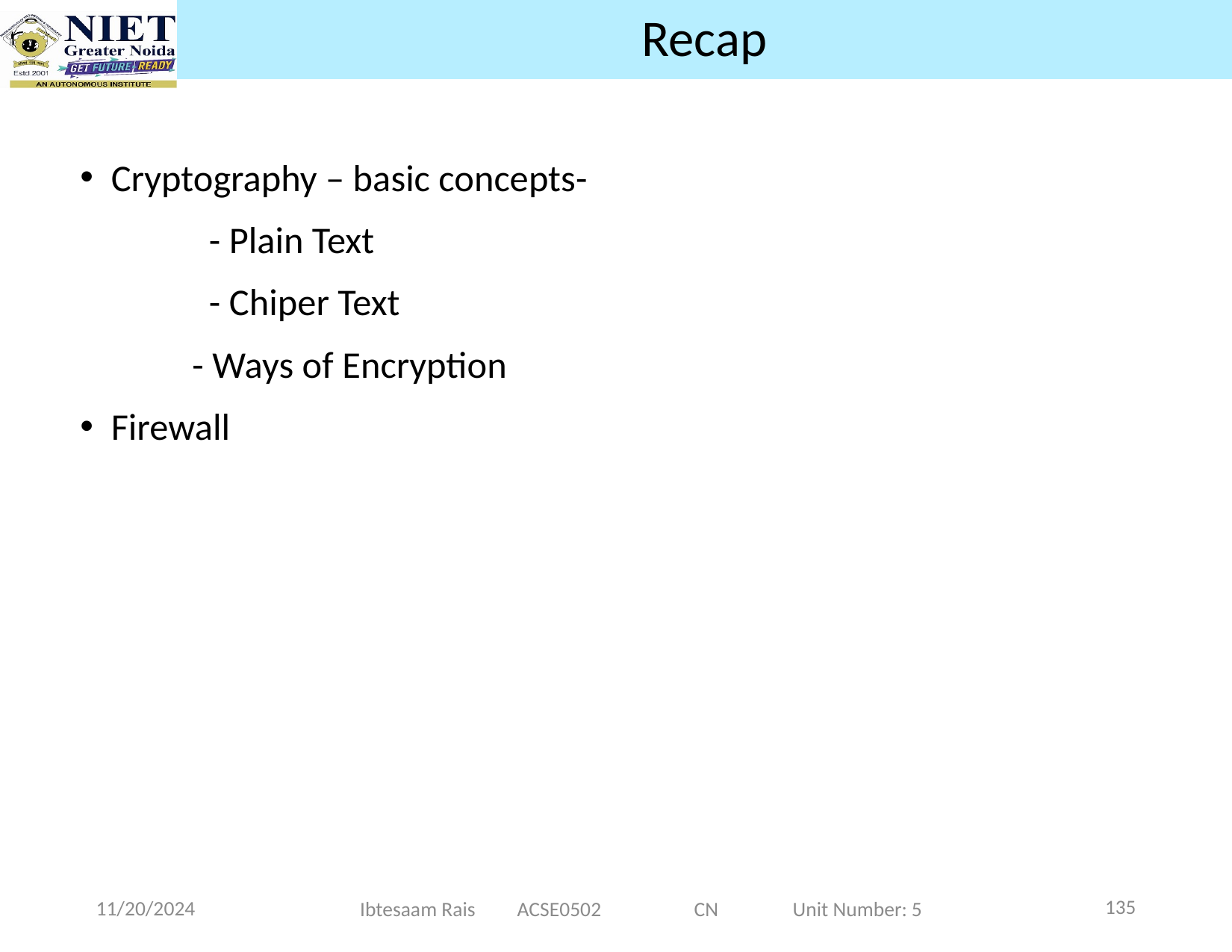

# Recap
Cryptography – basic concepts-
               - Plain Text
               - Chiper Text
	- Ways of Encryption
Firewall

135
11/20/2024
Ibtesaam Rais         ACSE0502                    CN                Unit Number: 5